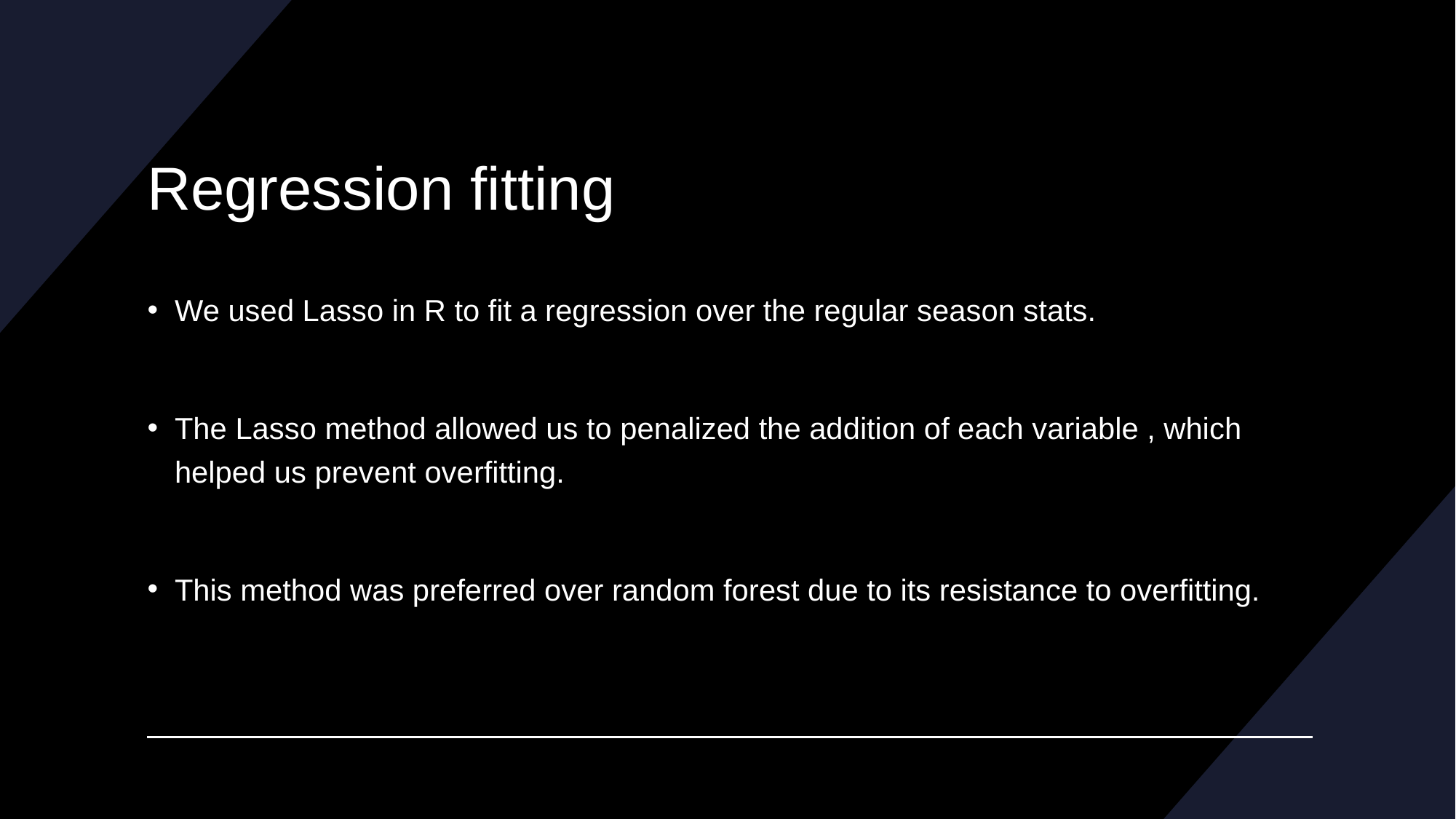

# Regression fitting
We used Lasso in R to fit a regression over the regular season stats.

The Lasso method allowed us to penalized the addition of each variable , which helped us prevent overfitting.

This method was preferred over random forest due to its resistance to overfitting.